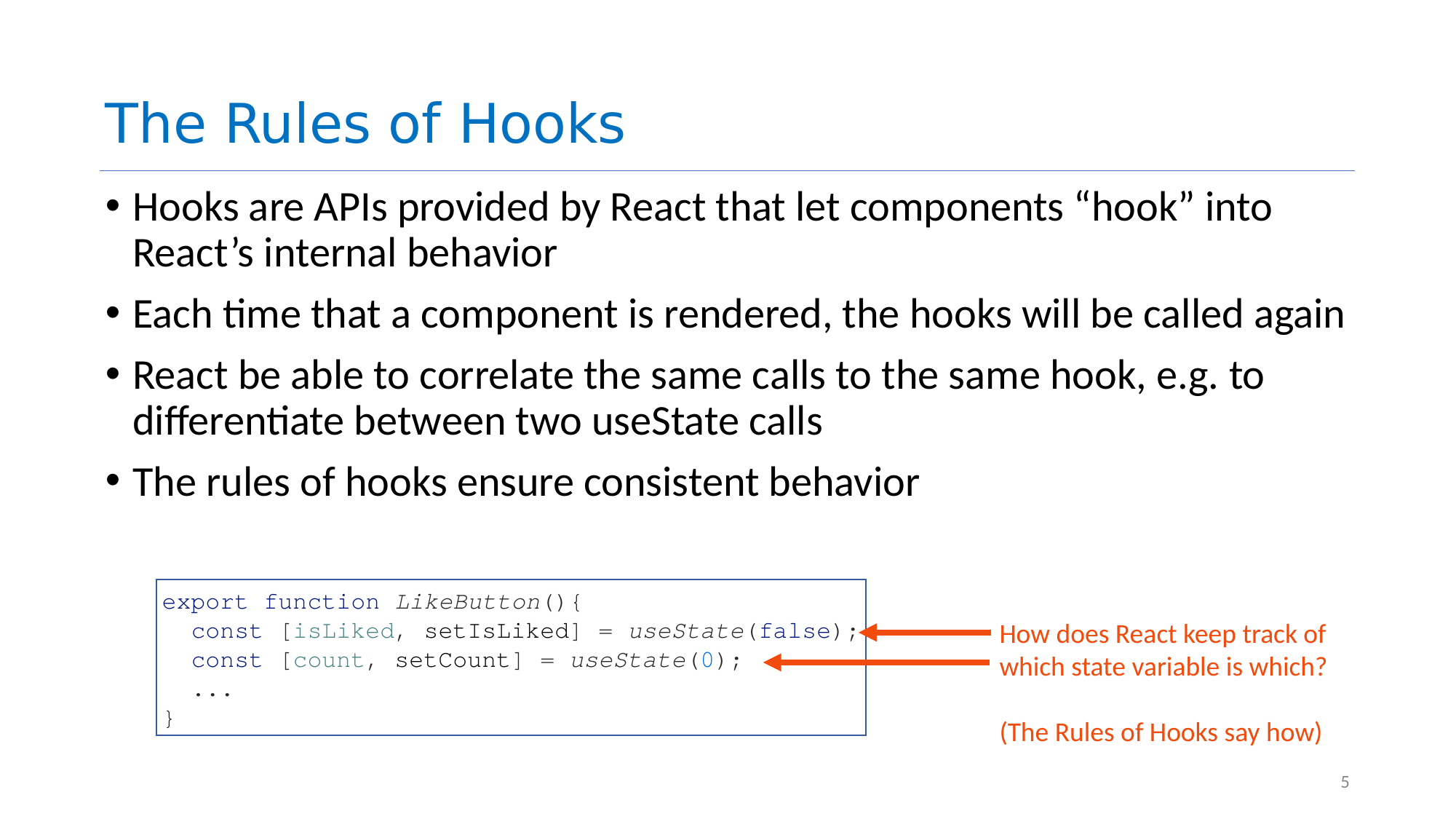

# The Rules of Hooks
Hooks are APIs provided by React that let components “hook” into React’s internal behavior
Each time that a component is rendered, the hooks will be called again
React be able to correlate the same calls to the same hook, e.g. to differentiate between two useState calls
The rules of hooks ensure consistent behavior
export function LikeButton(){
  const [isLiked, setIsLiked] = useState(false);
  const [count, setCount] = useState(0);
  ...
}
How does React keep track of which state variable is which?
(The Rules of Hooks say how)

5